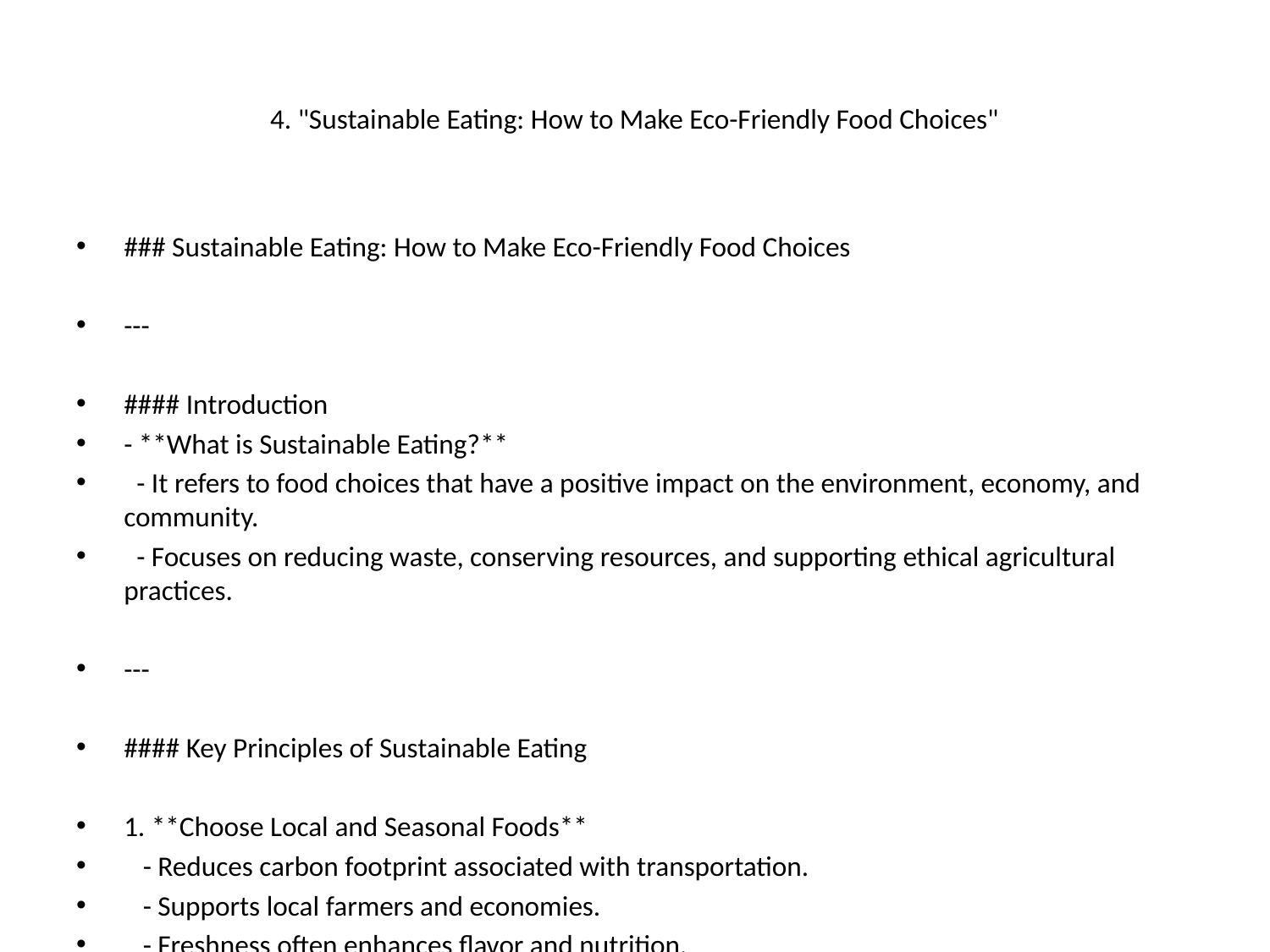

# 4. "Sustainable Eating: How to Make Eco-Friendly Food Choices"
### Sustainable Eating: How to Make Eco-Friendly Food Choices

---

#### Introduction
- **What is Sustainable Eating?**
  - It refers to food choices that have a positive impact on the environment, economy, and community.
  - Focuses on reducing waste, conserving resources, and supporting ethical agricultural practices.

---

#### Key Principles of Sustainable Eating

1. **Choose Local and Seasonal Foods**
   - Reduces carbon footprint associated with transportation.
   - Supports local farmers and economies.
   - Freshness often enhances flavor and nutrition.

2. **Opt for Plant-Based Diets**
   - Plant-based foods generally have a lower environmental impact compared to animal products.
   - Incorporate fruits, vegetables, grains, legumes, and nuts into your meals.
   - Aim for more "Meatless Mondays" or plant-forward meals.

3. **Mind Your Waste**
   - Aim to reduce food waste by planning meals and utilizing leftovers.
   - Compost organic waste to enrich soil and reduce landfill contributions.
   - Understand portion sizes and educate yourself on expiration dates.

4. **Select Certified Sustainable Products**
   - Look for labels such as USDA Organic, Fair Trade, Rainforest Alliance, or Marine Stewardship Council.
   - These certifications often indicate environmentally friendly production practices and ethical treatment of workers.

5. **Limit Processed and Packaged Foods**
   - Opt for whole foods that come with minimal packaging to reduce plastic waste.
   - Cook at home as much as possible to control ingredients and minimize processed food consumption.

---

#### Tips for Implementing Sustainable Eating Habits

- **Plan and Prepare Meals**: Strategically plan meals for the week to minimize impulse buys and waste.
- **Shop Smart**: Make a grocery list and consider bringing your own reusable bags to reduce plastic usage.
- **Educate Yourself**: Research food sources and understand where your food comes from. Engage with local farmers’ markets.
- **Experiment with New Recipes**: Try new plant-based recipes to diversify your diet and reduce reliance on meat.
- **Get Involved**: Participate in community gardens or local food-sharing programs to foster awareness and connection to food systems.

---

#### Conclusion
- Making eco-friendly food choices contributes to a sustainable future for our planet.
- Every small change you make can have a significant impact over time—just remember: every meal is an opportunity to make a difference!

---

#### Call to Action
- Start your sustainable eating journey today! Choose one change you can make this week to support a healthier planet. 🍏🌎